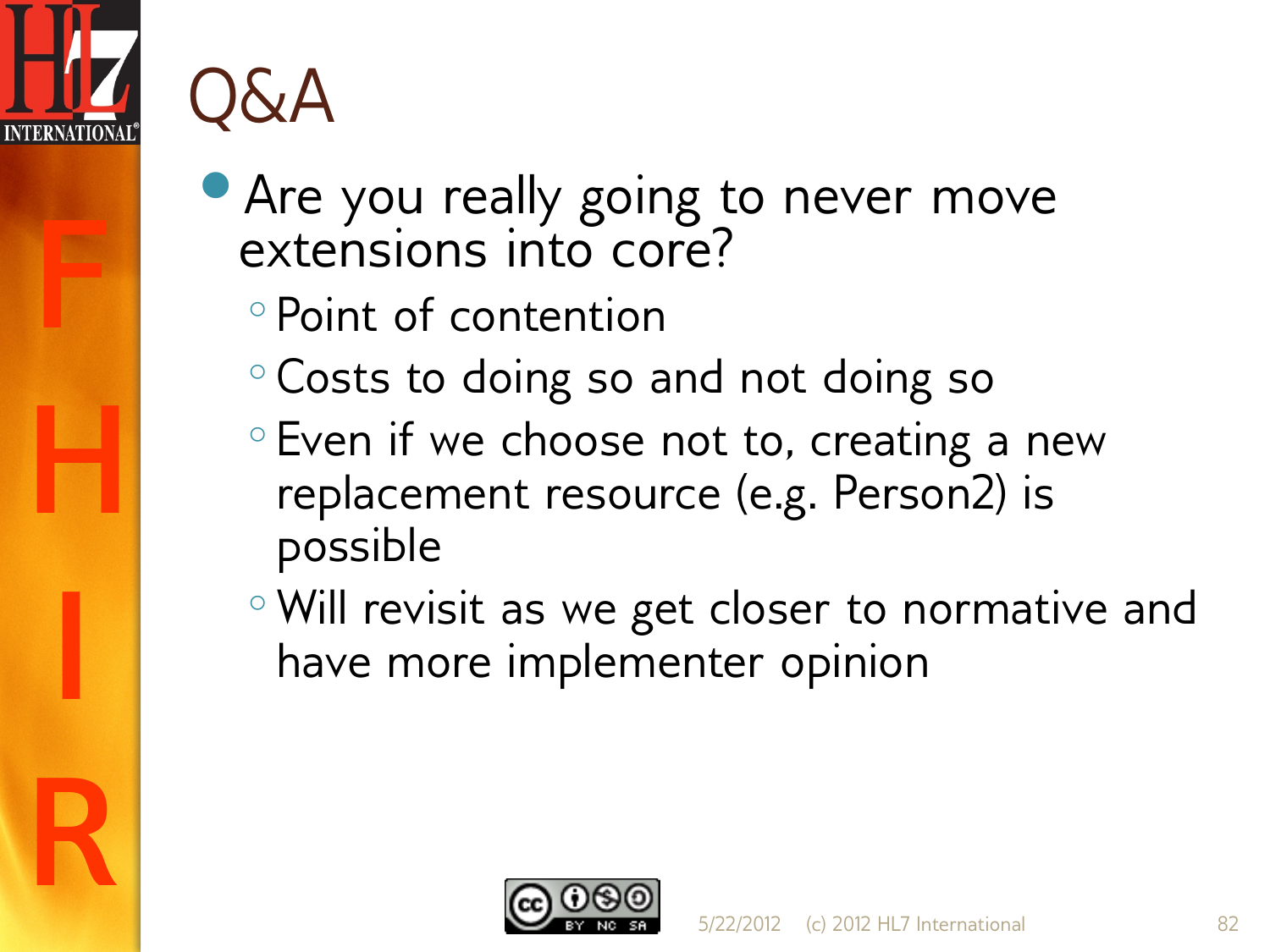

# Q&A
Are you really going to never move extensions into core?
Point of contention
Costs to doing so and not doing so
Even if we choose not to, creating a new replacement resource (e.g. Person2) is possible
Will revisit as we get closer to normative and have more implementer opinion
5/22/2012
(c) 2012 HL7 International
82